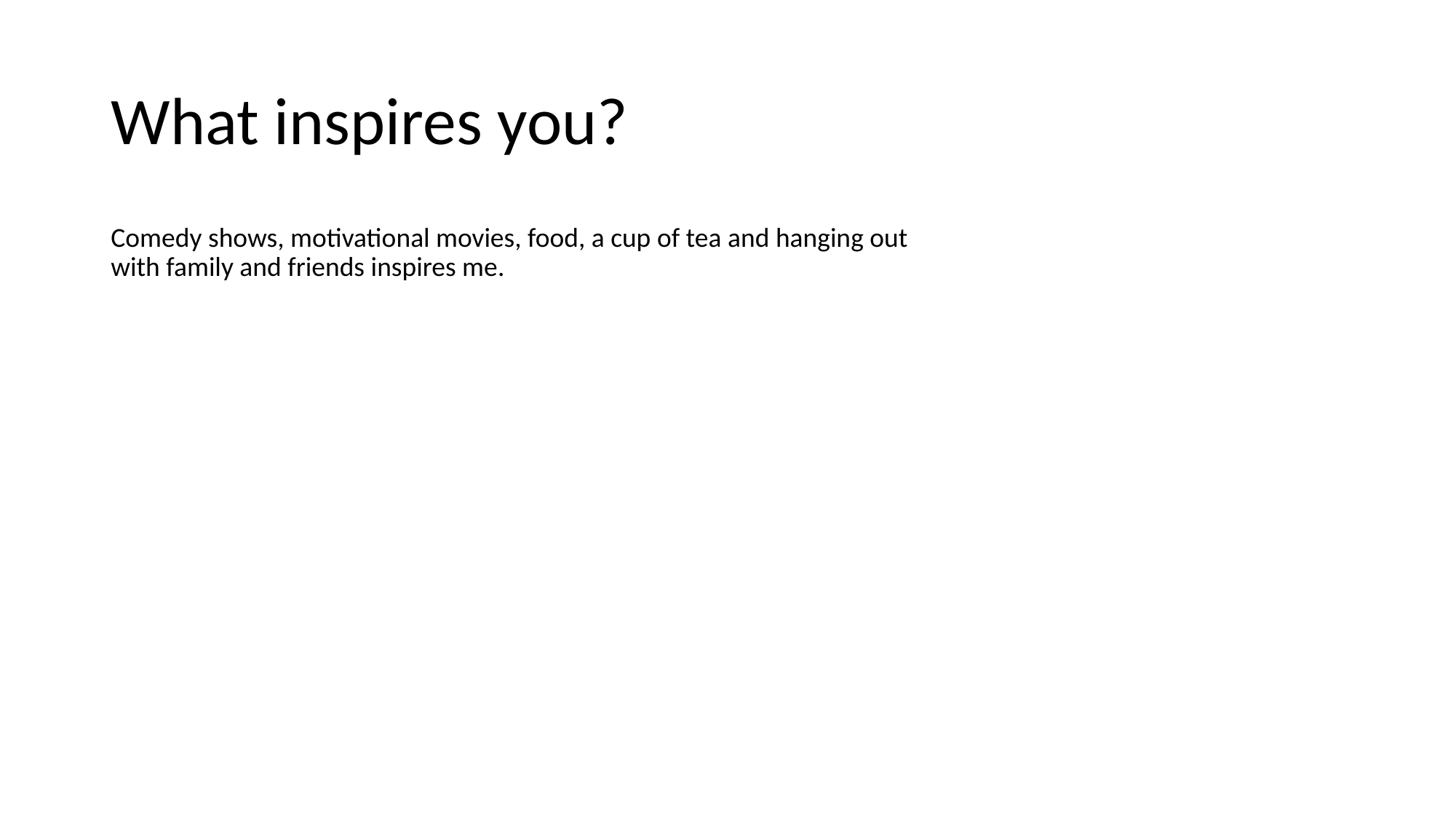

# What inspires you?
Comedy shows, motivational movies, food, a cup of tea and hanging out with family and friends inspires me.